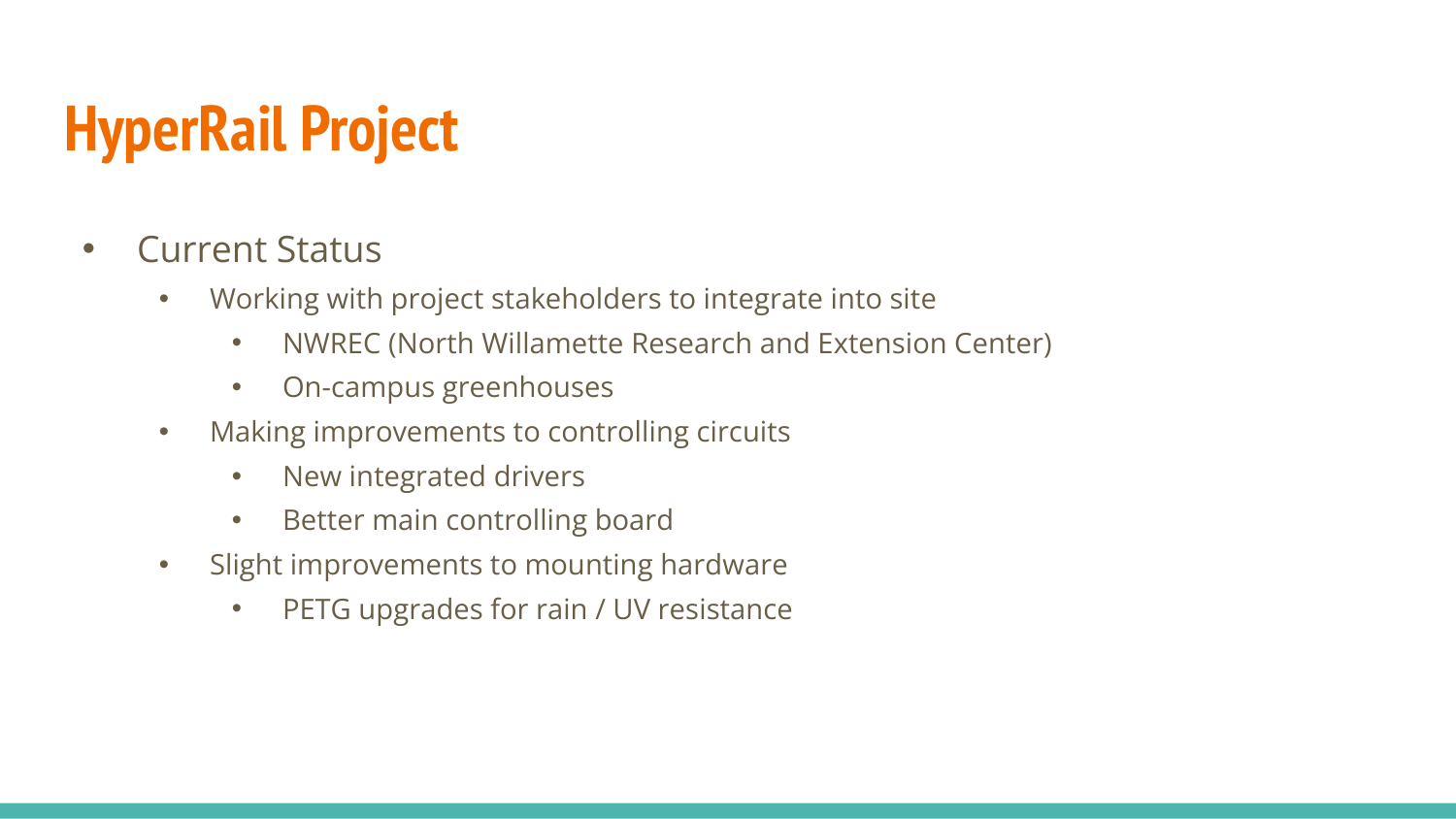

# HyperRail Project
Current Status
Working with project stakeholders to integrate into site
NWREC (North Willamette Research and Extension Center)
On-campus greenhouses
Making improvements to controlling circuits
New integrated drivers
Better main controlling board
Slight improvements to mounting hardware
PETG upgrades for rain / UV resistance